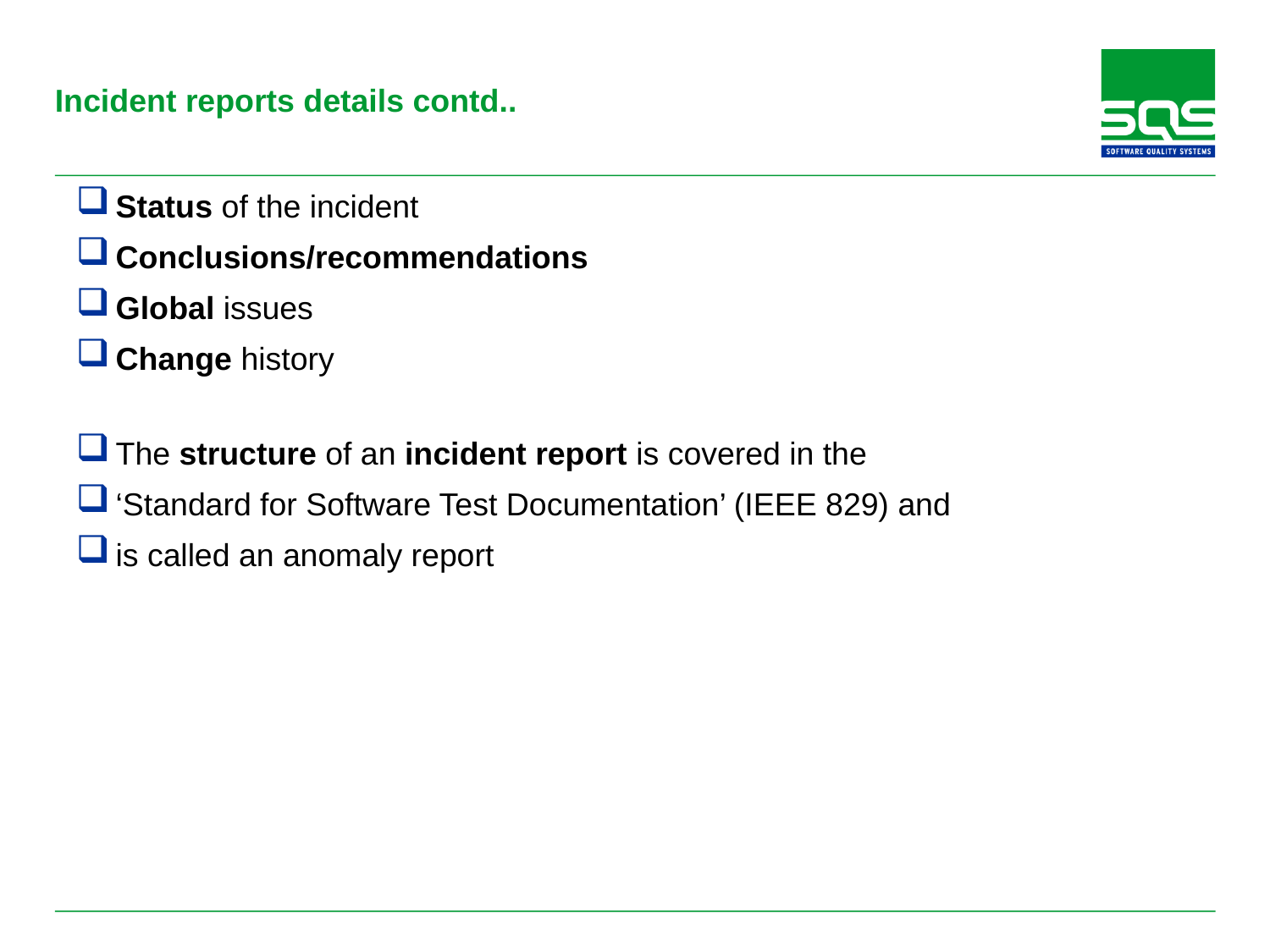

# Incident reports details contd..
Status of the incident
Conclusions/recommendations
Global issues
Change history

The structure of an incident report is covered in the
‘Standard for Software Test Documentation’ (IEEE 829) and
is called an anomaly report